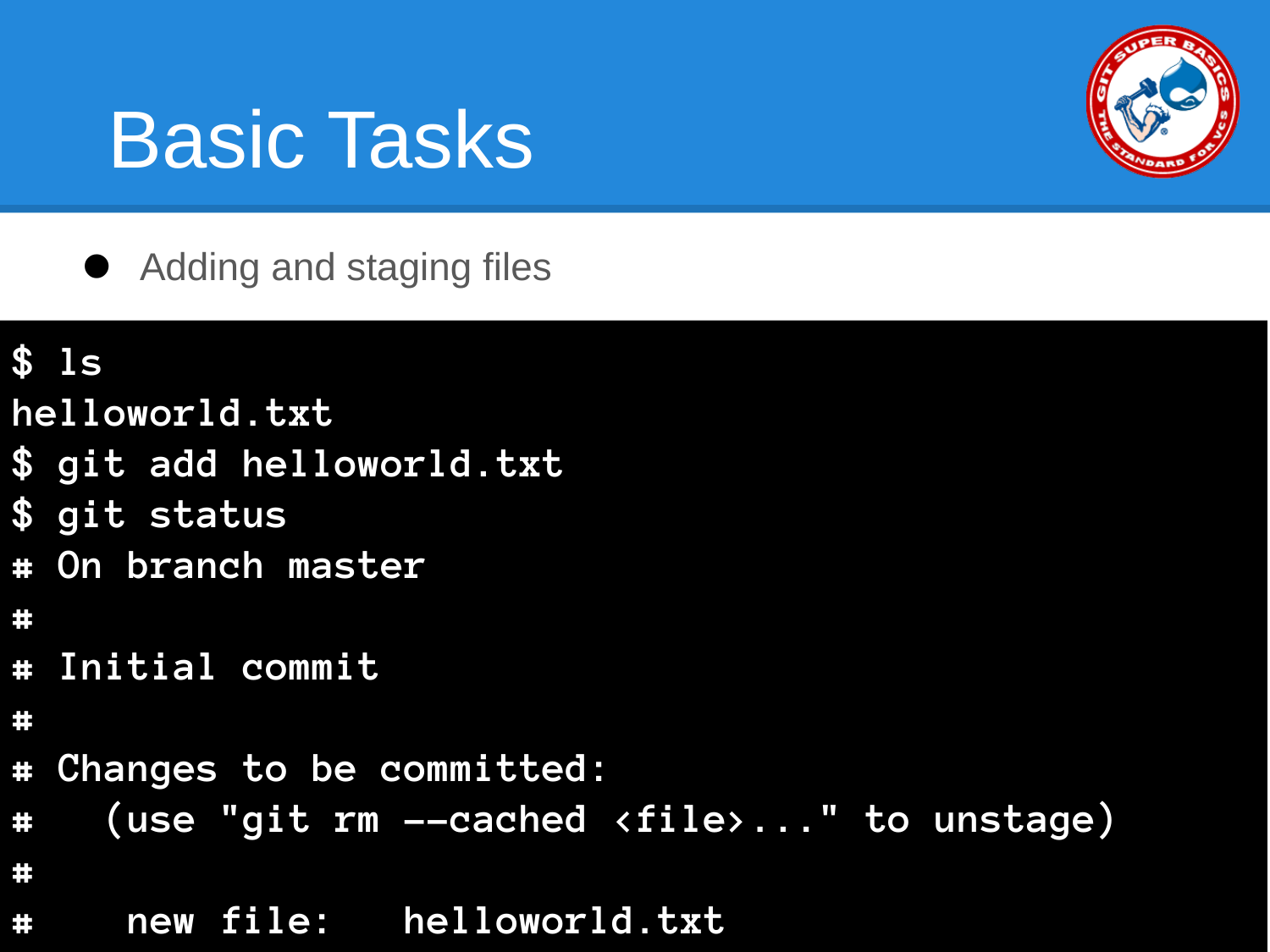

# Basic Tasks
Adding and staging files

$ ls
helloworld.txt
$ git add helloworld.txt
$ git status
# On branch master
#
# Initial commit
#
# Changes to be committed:
#   (use "git rm --cached <file>..." to unstage)
#
#    new file:   helloworld.txt
#